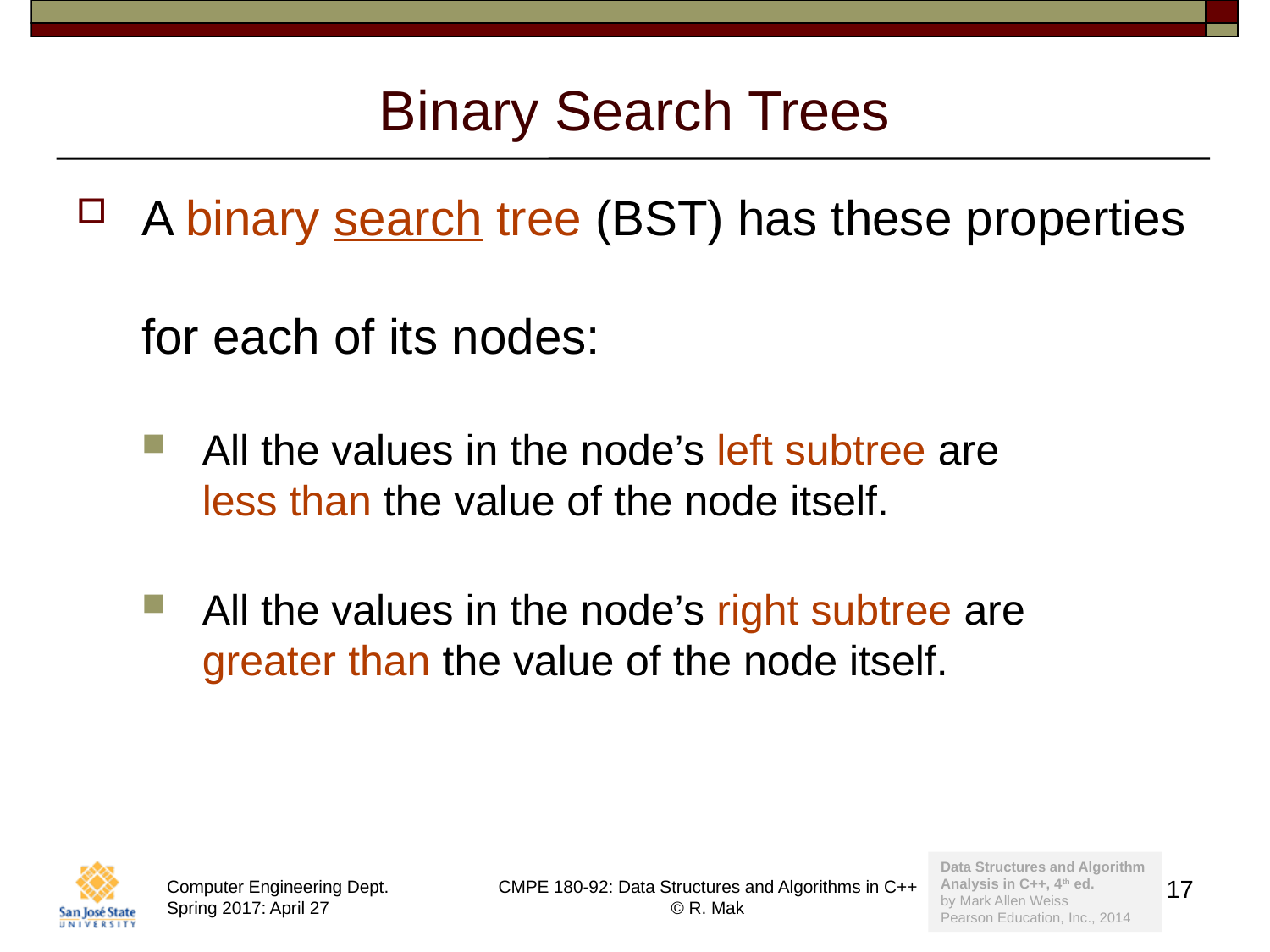

# Binary Search Trees
A binary search tree (BST) has these properties
for each of its nodes:

All the values in the node’s left subtree are
less than the value of the node itself.

All the values in the node’s right subtree are
greater than the value of the node itself.
Data Structures and Algorithm
Analysis in C++, 4th ed.
by Mark Allen Weiss
Pearson Education, Inc., 2014
17